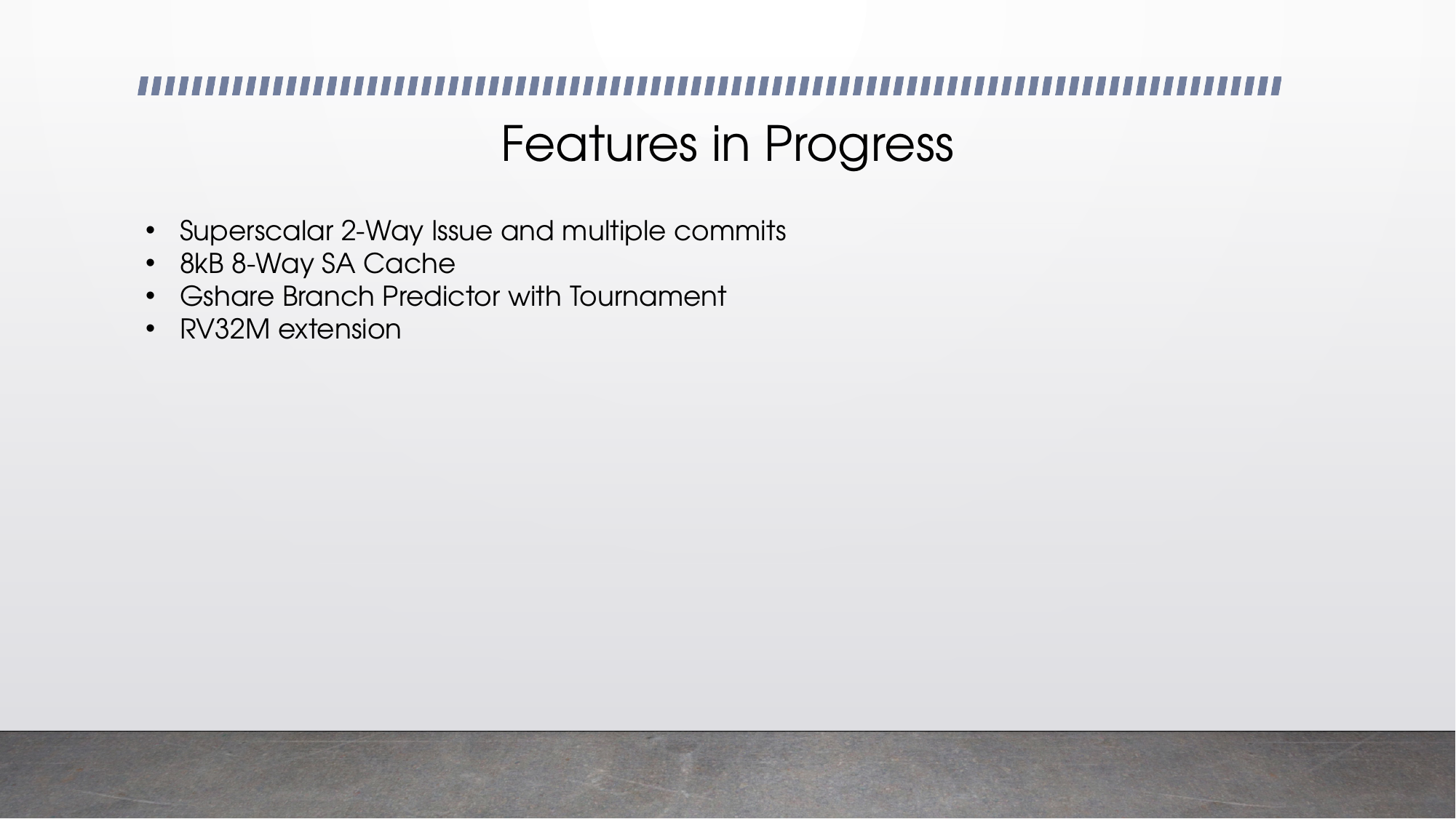

# Features in Progress
Superscalar 2-Way Issue and multiple commits
8kB 8-Way SA Cache
Gshare Branch Predictor with Tournament
RV32M extension